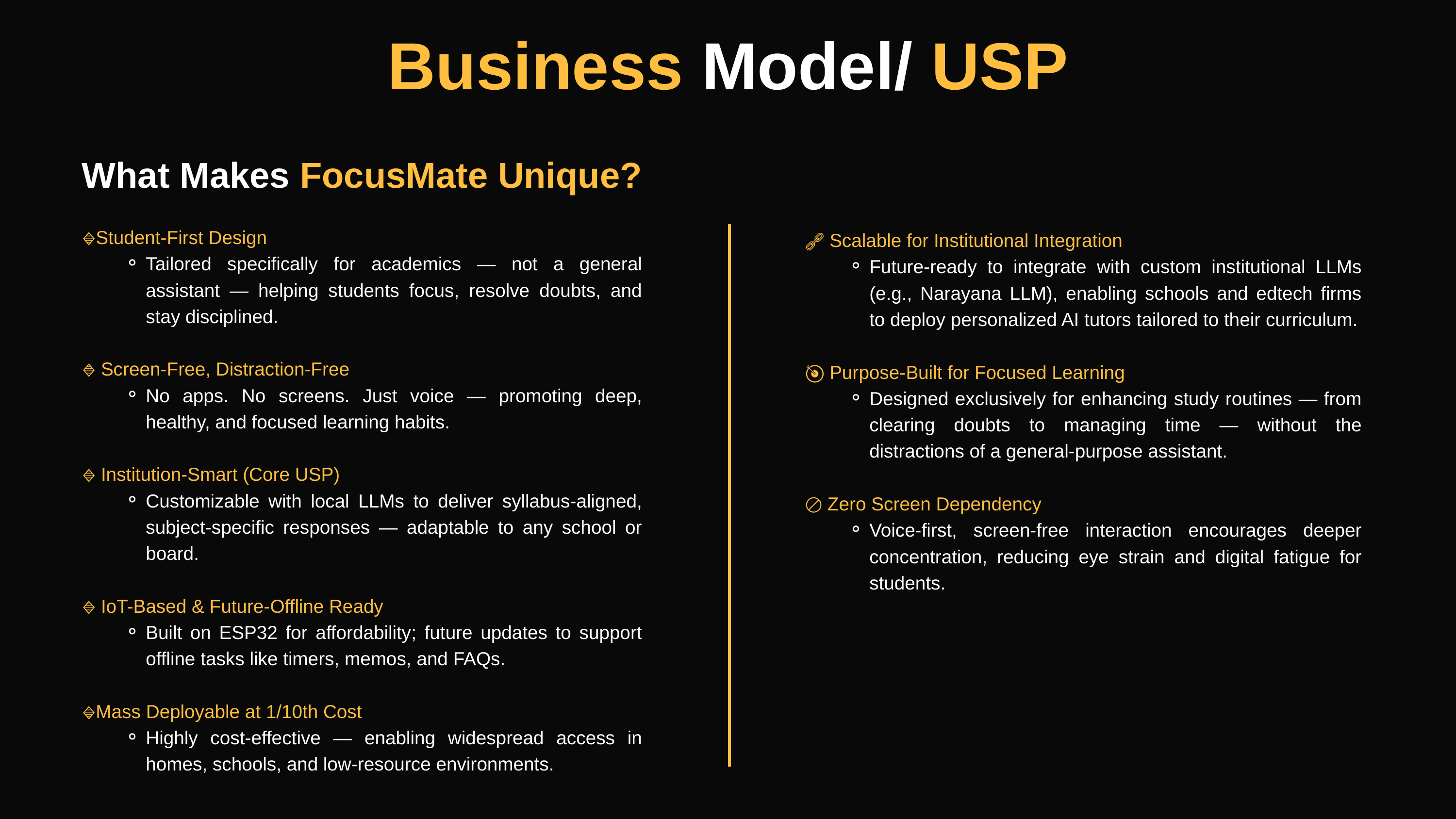

Business Model/ USP
What Makes FocusMate Unique?

🔹Student-First Design
Tailored specifically for academics — not a general assistant — helping students focus, resolve doubts, and stay disciplined.

🔹 Screen-Free, Distraction-Free
No apps. No screens. Just voice — promoting deep, healthy, and focused learning habits.

🔹 Institution-Smart (Core USP)
Customizable with local LLMs to deliver syllabus-aligned, subject-specific responses — adaptable to any school or board.

🔹 IoT-Based & Future-Offline Ready
Built on ESP32 for affordability; future updates to support offline tasks like timers, memos, and FAQs.

🔹Mass Deployable at 1/10th Cost
Highly cost-effective — enabling widespread access in homes, schools, and low-resource environments.

🔗 Scalable for Institutional Integration
Future-ready to integrate with custom institutional LLMs (e.g., Narayana LLM), enabling schools and edtech firms to deploy personalized AI tutors tailored to their curriculum.

🎯 Purpose-Built for Focused Learning
Designed exclusively for enhancing study routines — from clearing doubts to managing time — without the distractions of a general-purpose assistant.

🚫 Zero Screen Dependency
Voice-first, screen-free interaction encourages deeper concentration, reducing eye strain and digital fatigue for students.